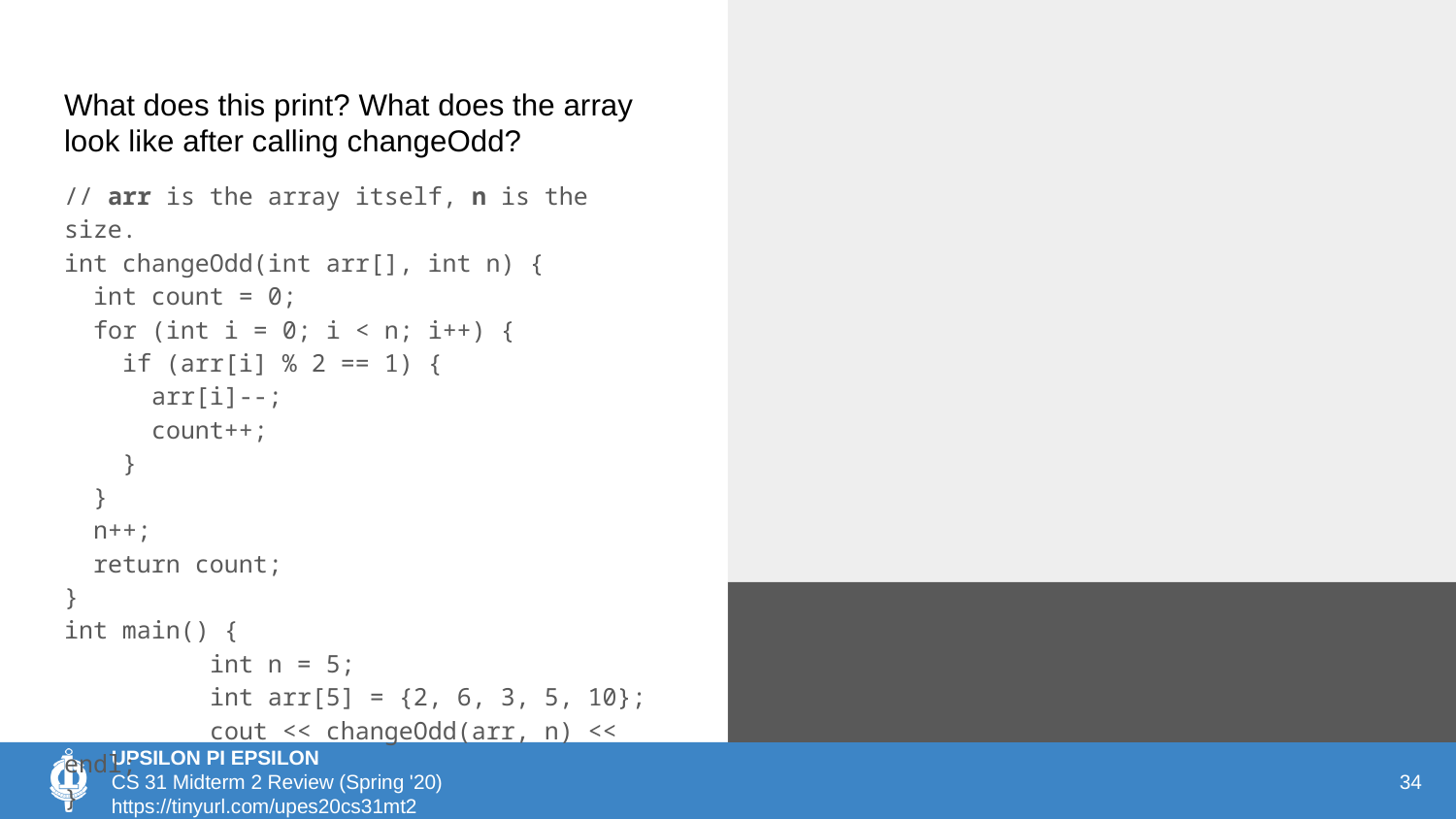

# What does this print? What does the array look like after calling changeOdd?
// arr is the array itself, n is the size.
int changeOdd(int arr[], int n) {
  int count = 0;
  for (int i = 0; i < n; i++) {
    if (arr[i] % 2 == 1) {
      arr[i]--;
      count++;
    }
  }
  n++;
  return count;
}
int main() {
	int n = 5;
	int arr[5] = {2, 6, 3, 5, 10};
	cout << changeOdd(arr, n) << endl;
}

34